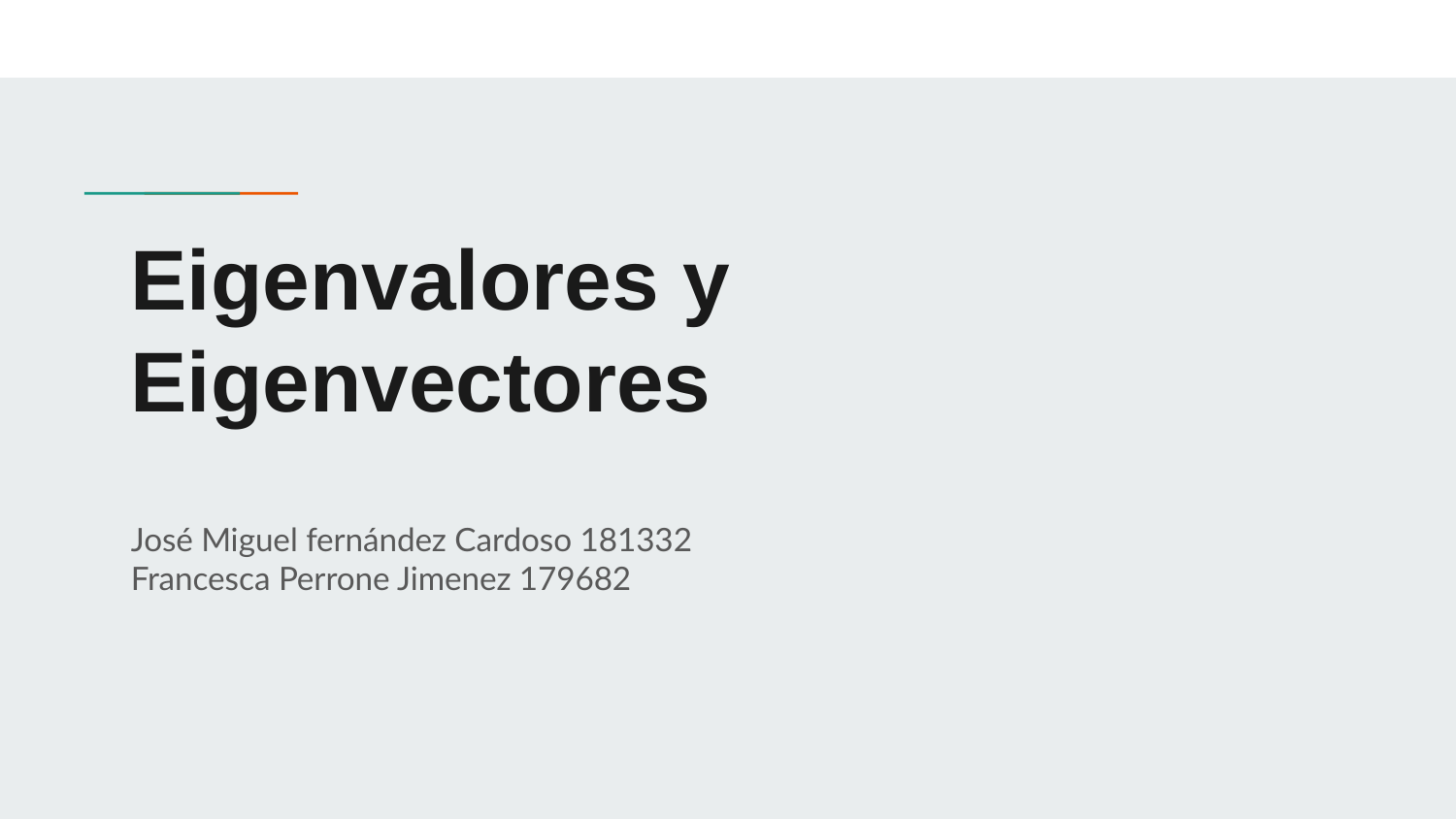

# Eigenvalores y Eigenvectores
José Miguel fernández Cardoso 181332
Francesca Perrone Jimenez 179682